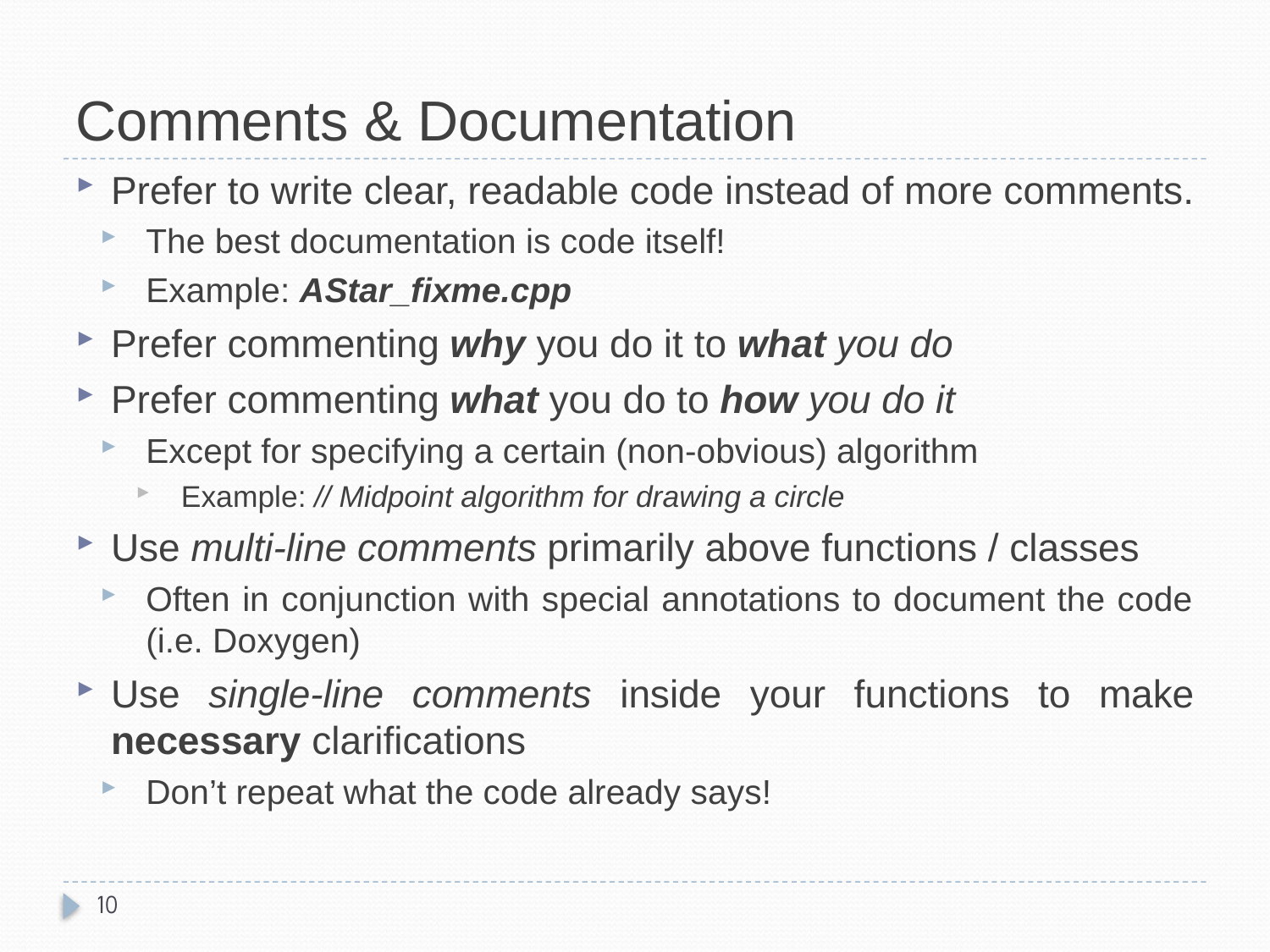

# Comments & Documentation
Prefer to write clear, readable code instead of more comments.
The best documentation is code itself!
Example: AStar_fixme.cpp
Prefer commenting why you do it to what you do
Prefer commenting what you do to how you do it
Except for specifying a certain (non-obvious) algorithm
Example: // Midpoint algorithm for drawing a circle
Use multi-line comments primarily above functions / classes
Often in conjunction with special annotations to document the code (i.e. Doxygen)
Use single-line comments inside your functions to make necessary clarifications
Don’t repeat what the code already says!
10